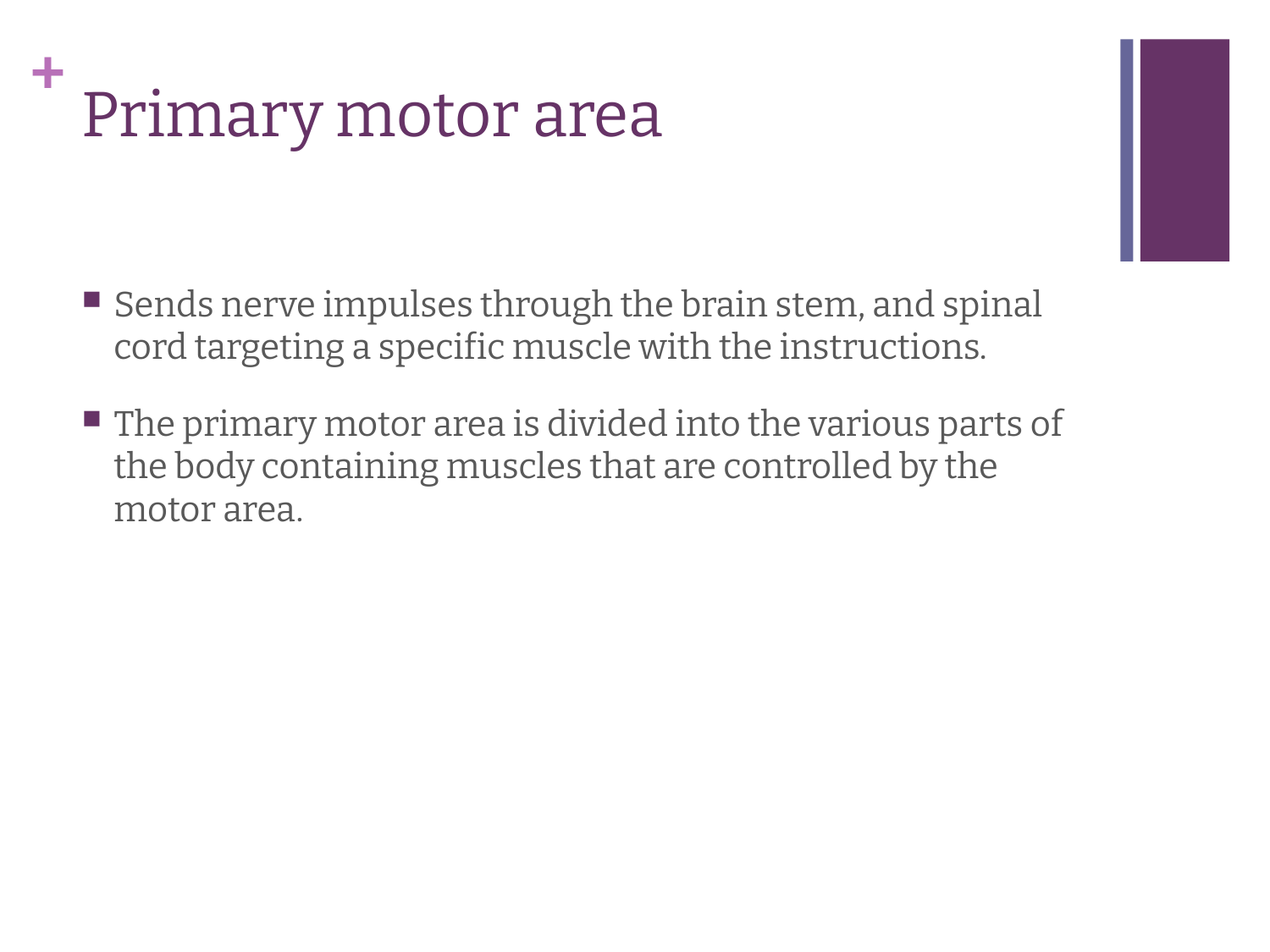

# Primary motor area
Sends nerve impulses through the brain stem, and spinal cord targeting a specific muscle with the instructions.
The primary motor area is divided into the various parts of the body containing muscles that are controlled by the motor area.